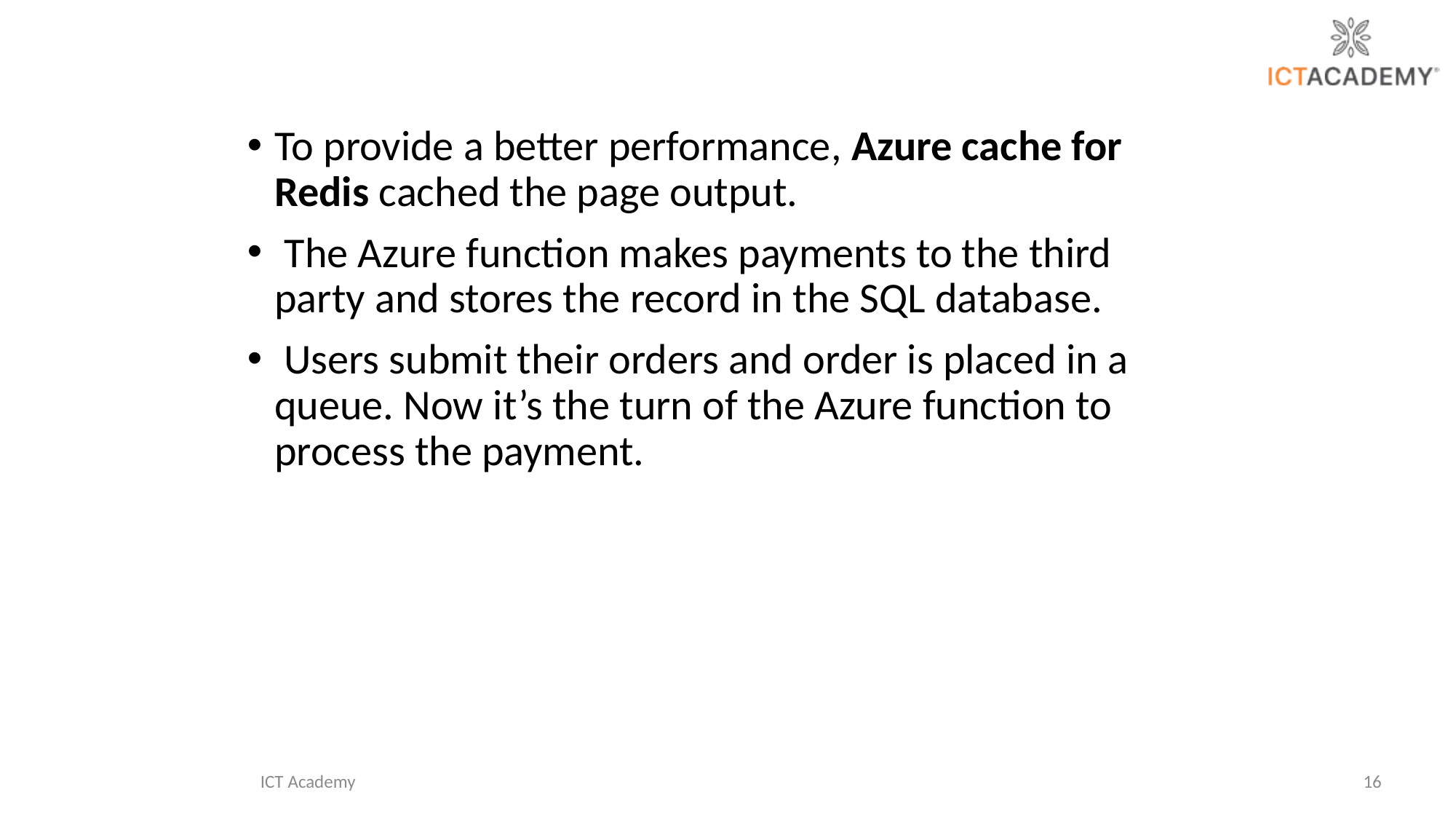

To provide a better performance, Azure cache for Redis cached the page output.
 The Azure function makes payments to the third party and stores the record in the SQL database.
 Users submit their orders and order is placed in a queue. Now it’s the turn of the Azure function to process the payment.
ICT Academy
16